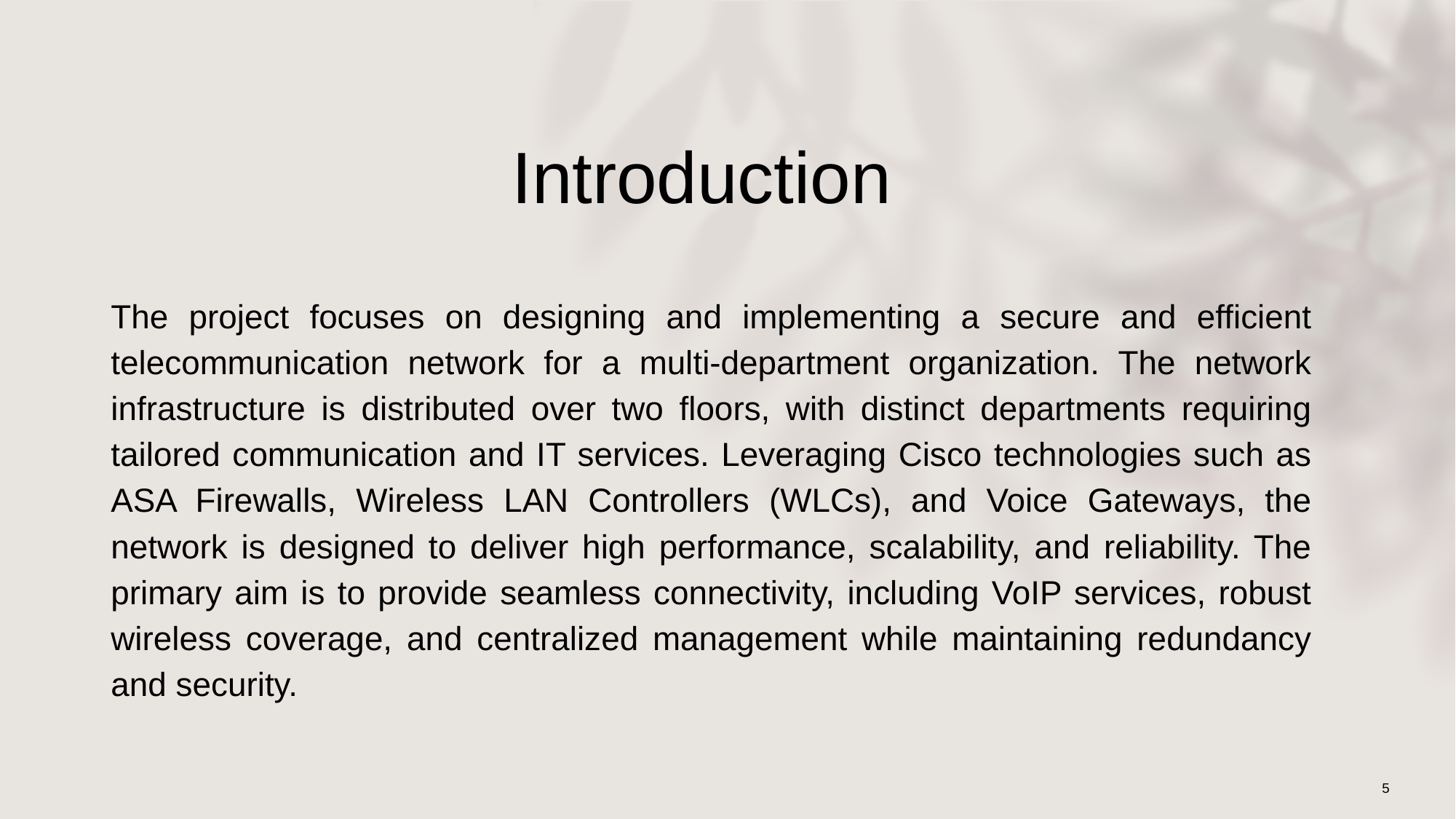

# Introduction
The project focuses on designing and implementing a secure and efficient telecommunication network for a multi-department organization. The network infrastructure is distributed over two floors, with distinct departments requiring tailored communication and IT services. Leveraging Cisco technologies such as ASA Firewalls, Wireless LAN Controllers (WLCs), and Voice Gateways, the network is designed to deliver high performance, scalability, and reliability. The primary aim is to provide seamless connectivity, including VoIP services, robust wireless coverage, and centralized management while maintaining redundancy and security.

5